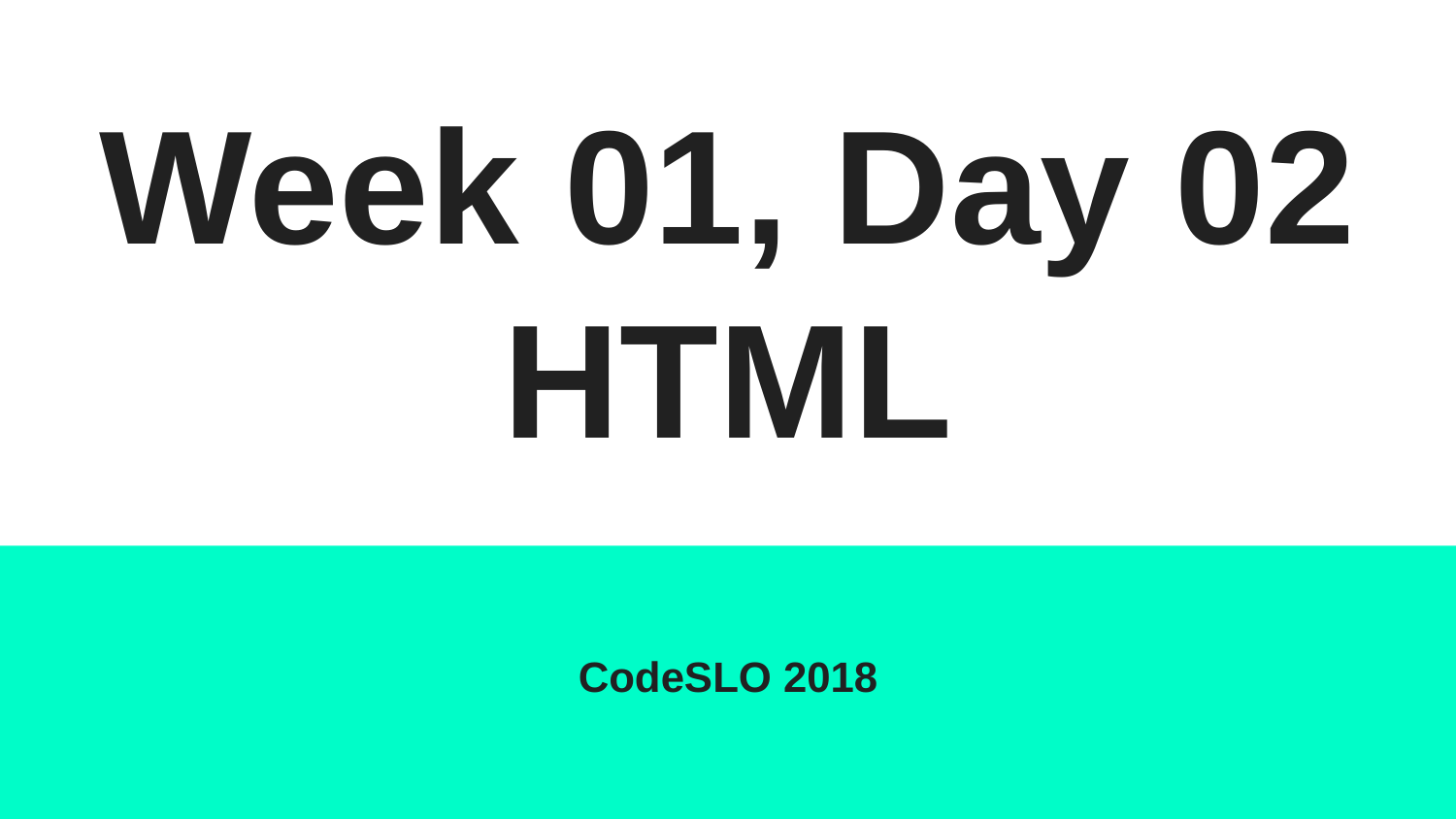

# Week 01, Day 02
HTML
CodeSLO 2018